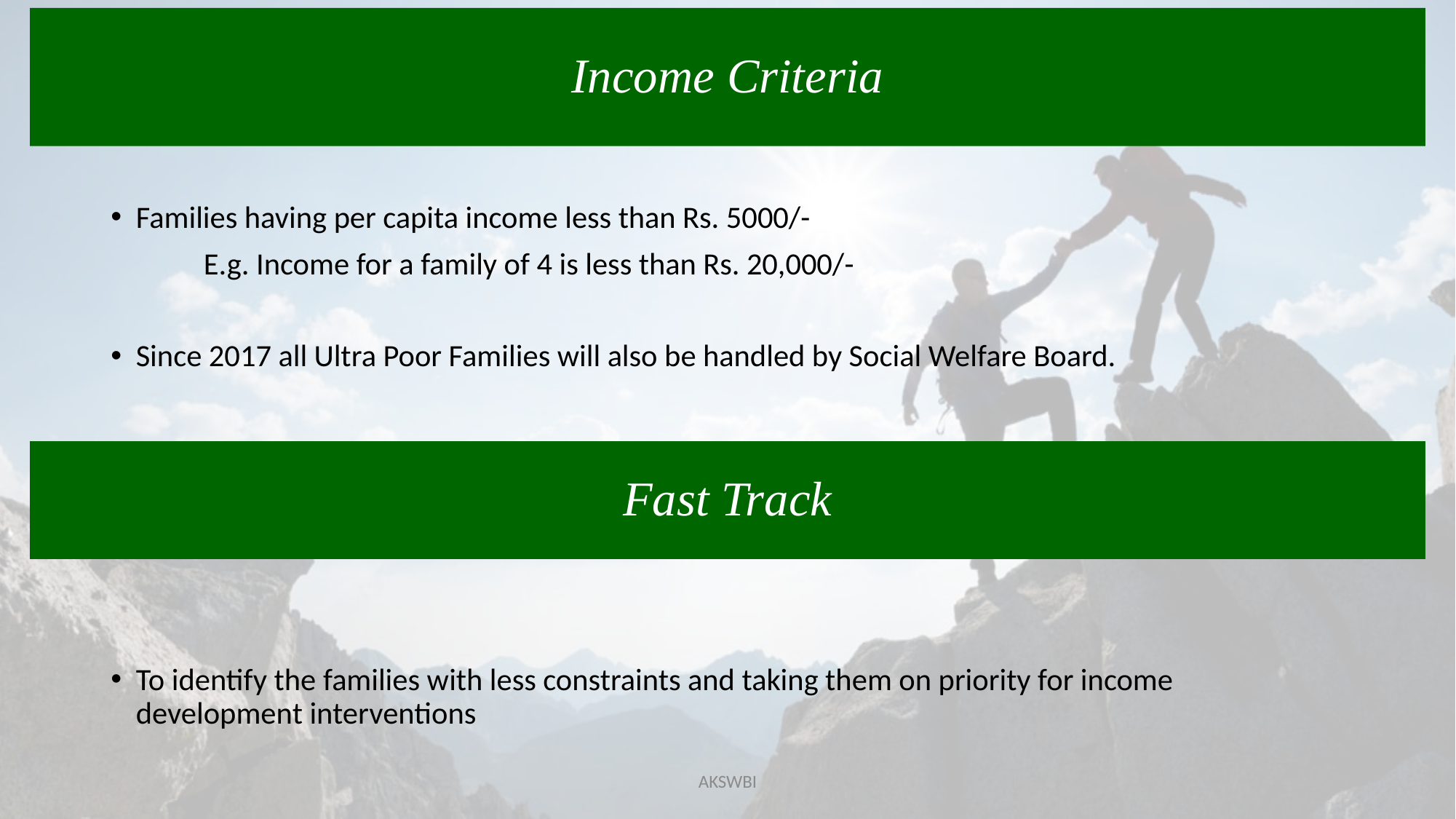

Income Criteria

Families having per capita income less than Rs. 5000/-
	E.g. Income for a family of 4 is less than Rs. 20,000/-

Since 2017 all Ultra Poor Families will also be handled by Social Welfare Board.

To identify the families with less constraints and taking them on priority for income development interventions
Fast Track
AKSWBI